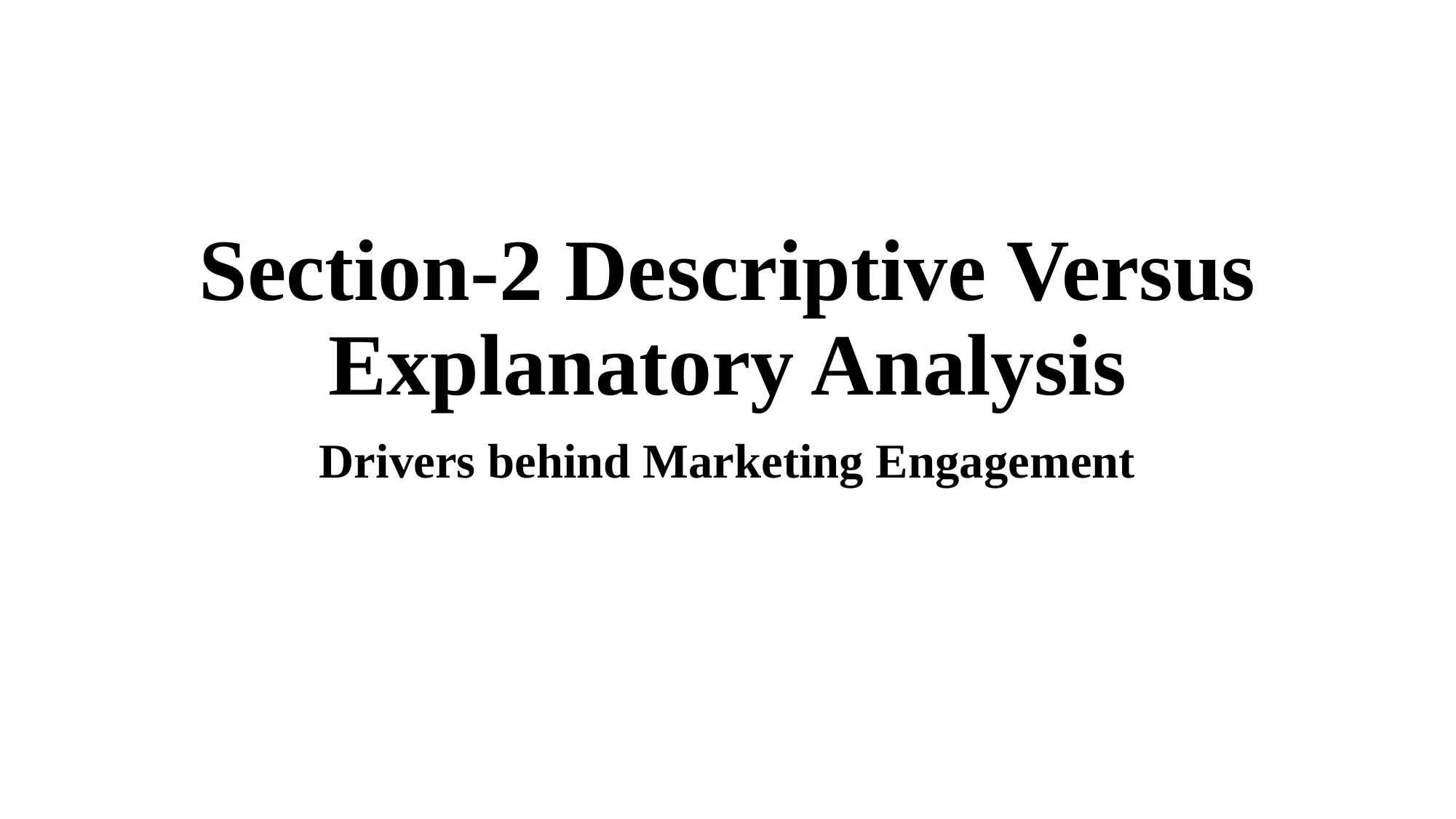

# Section-2 Descriptive Versus Explanatory Analysis
Drivers behind Marketing Engagement